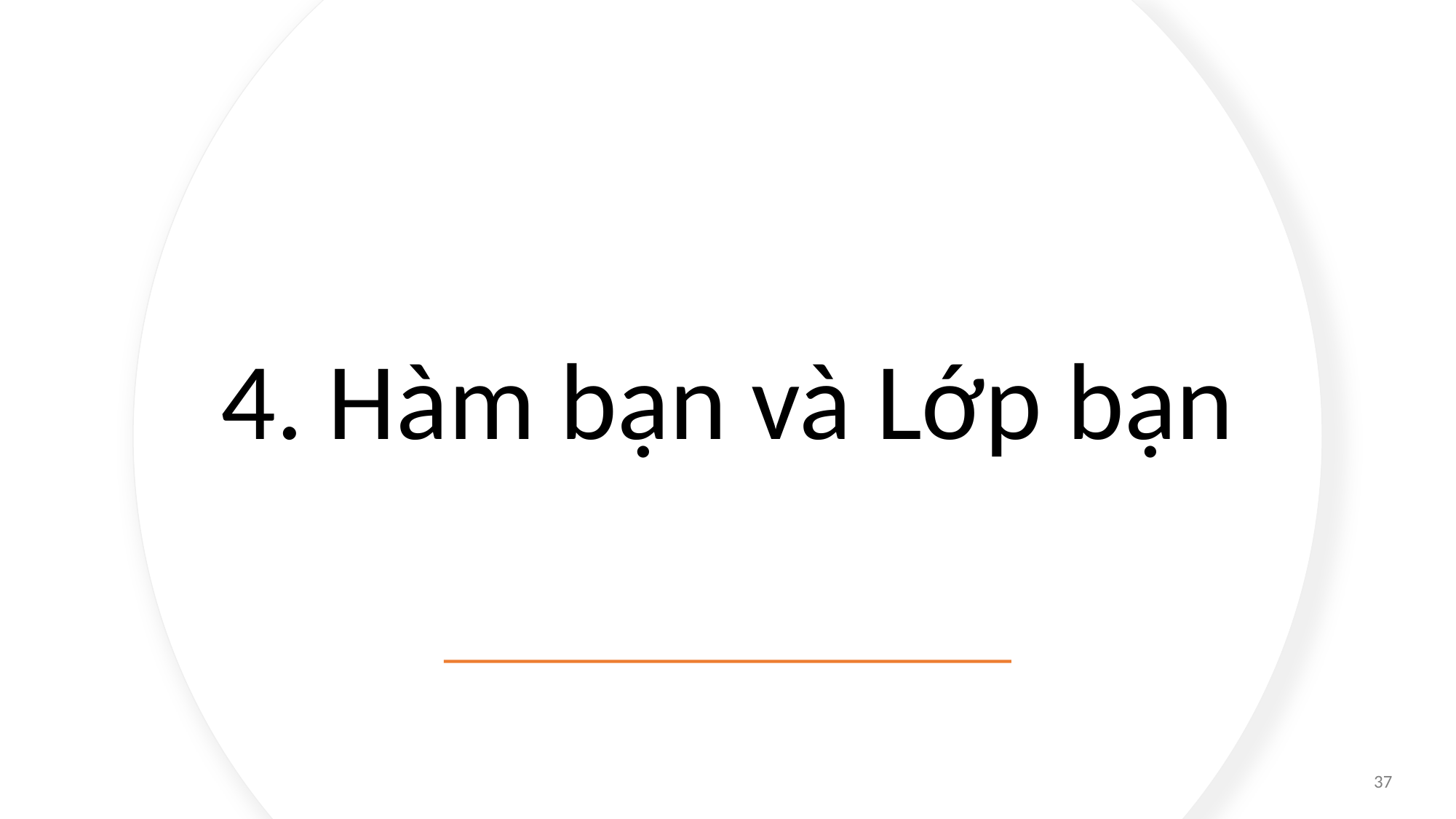

# 4. Hàm bạn và Lớp bạn

37